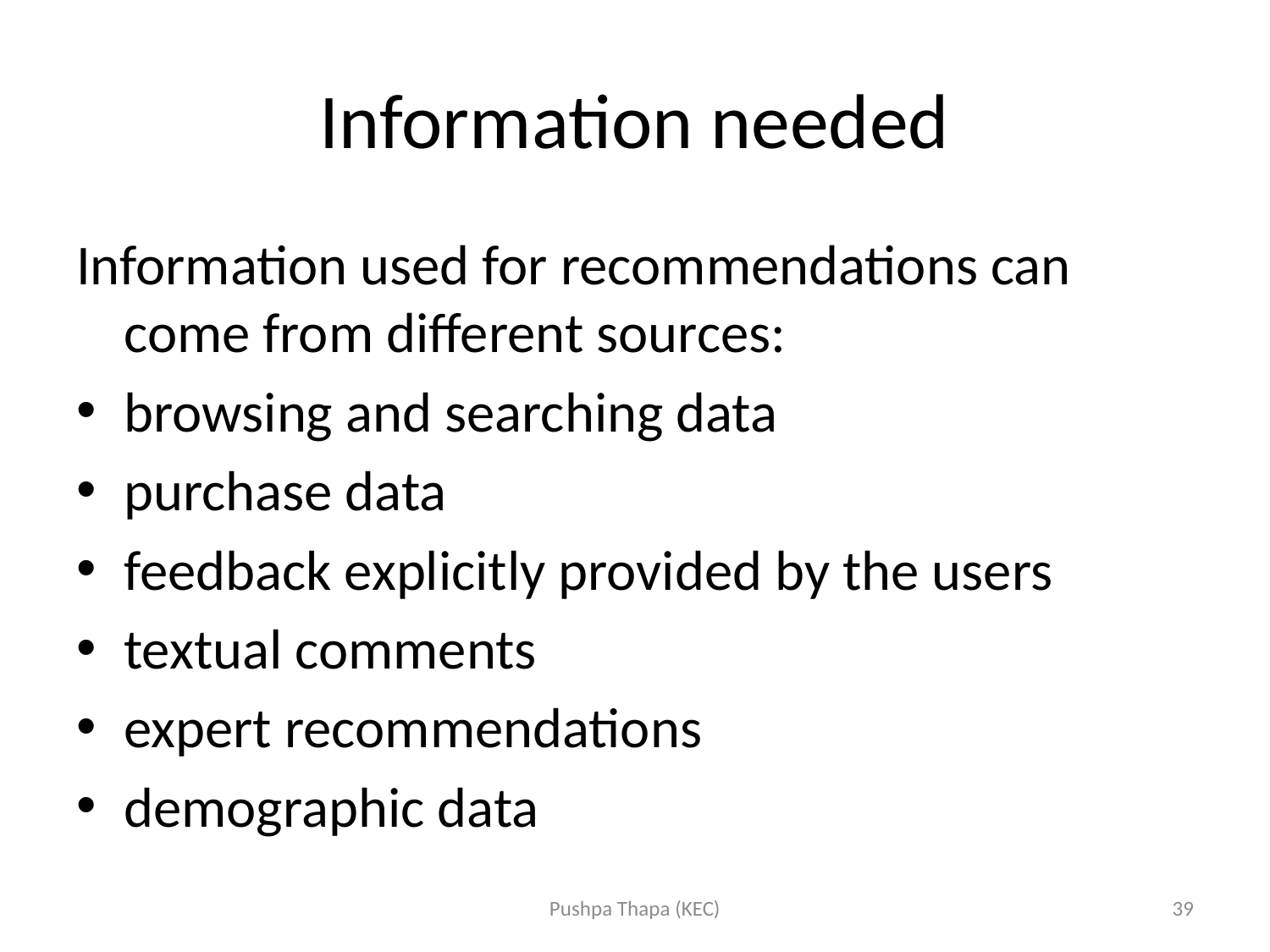

# Information needed
Information used for recommendations can come from different sources:
browsing and searching data
purchase data
feedback explicitly provided by the users
textual comments
expert recommendations
demographic data

Pushpa Thapa (KEC)
39